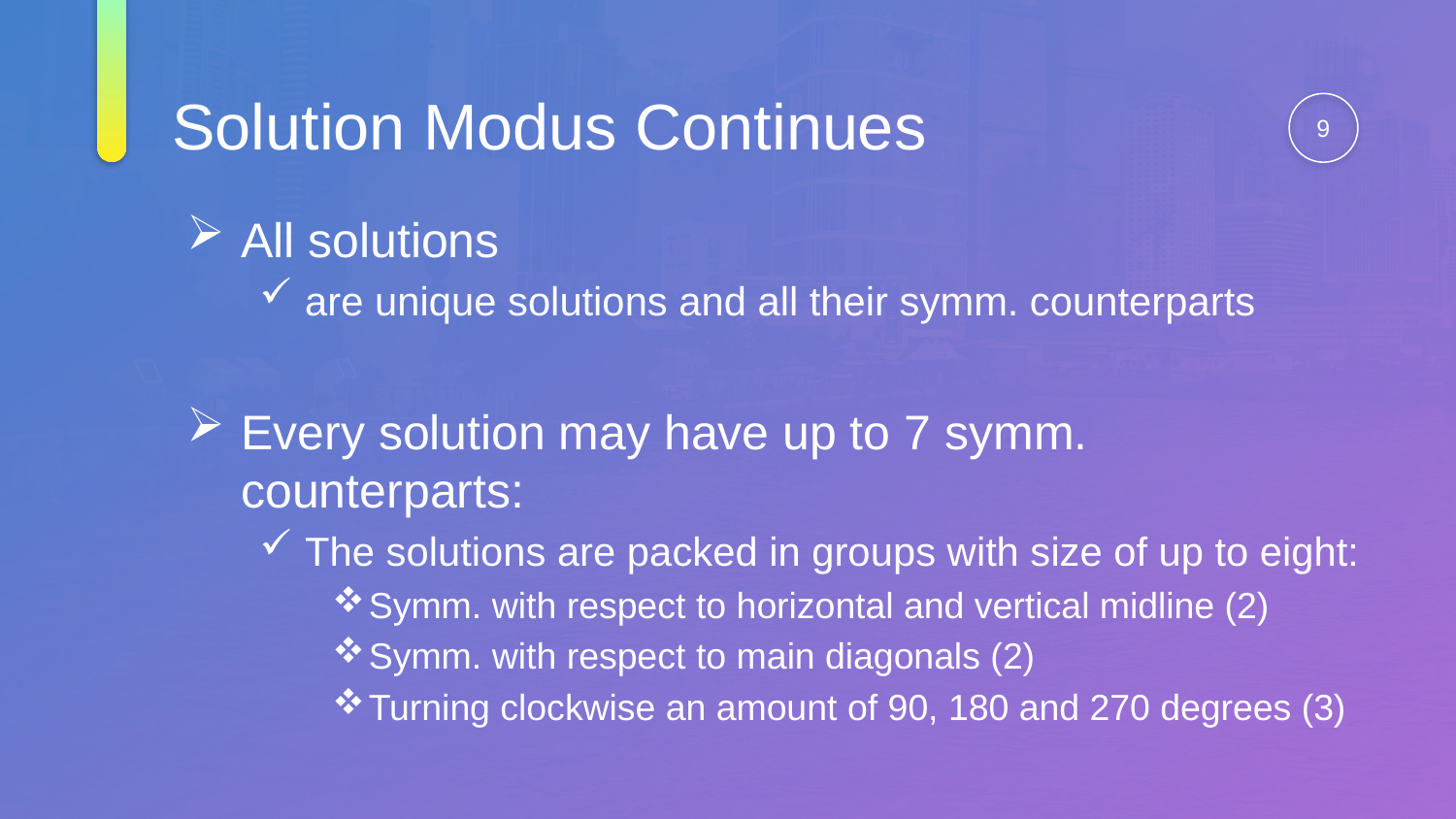

# Solution Modus Continues
9
All solutions
are unique solutions and all their symm. counterparts

Every solution may have up to 7 symm. counterparts:
The solutions are packed in groups with size of up to eight:
Symm. with respect to horizontal and vertical midline (2)
Symm. with respect to main diagonals (2)
Turning clockwise an amount of 90, 180 and 270 degrees (3)